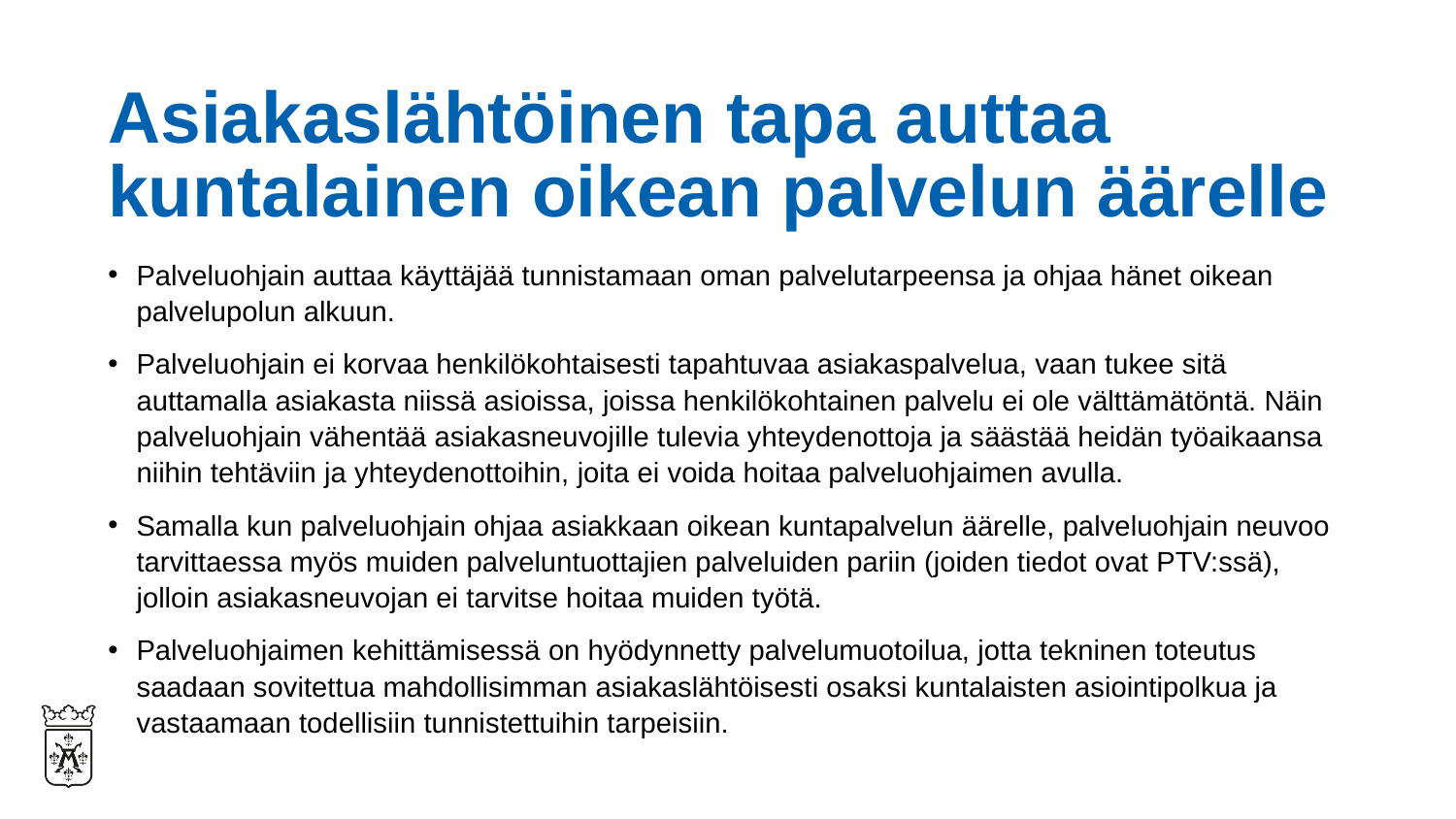

# Asiakaslähtöinen tapa auttaa kuntalainen oikean palvelun äärelle
Palveluohjain auttaa käyttäjää tunnistamaan oman palvelutarpeensa ja ohjaa hänet oikean palvelupolun alkuun.
Palveluohjain ei korvaa henkilökohtaisesti tapahtuvaa asiakaspalvelua, vaan tukee sitä auttamalla asiakasta niissä asioissa, joissa henkilökohtainen palvelu ei ole välttämätöntä. Näin palveluohjain vähentää asiakasneuvojille tulevia yhteydenottoja ja säästää heidän työaikaansa niihin tehtäviin ja yhteydenottoihin, joita ei voida hoitaa palveluohjaimen avulla.
Samalla kun palveluohjain ohjaa asiakkaan oikean kuntapalvelun äärelle, palveluohjain neuvoo tarvittaessa myös muiden palveluntuottajien palveluiden pariin (joiden tiedot ovat PTV:ssä), jolloin asiakasneuvojan ei tarvitse hoitaa muiden työtä.
Palveluohjaimen kehittämisessä on hyödynnetty palvelumuotoilua, jotta tekninen toteutus saadaan sovitettua mahdollisimman asiakaslähtöisesti osaksi kuntalaisten asiointipolkua ja vastaamaan todellisiin tunnistettuihin tarpeisiin.